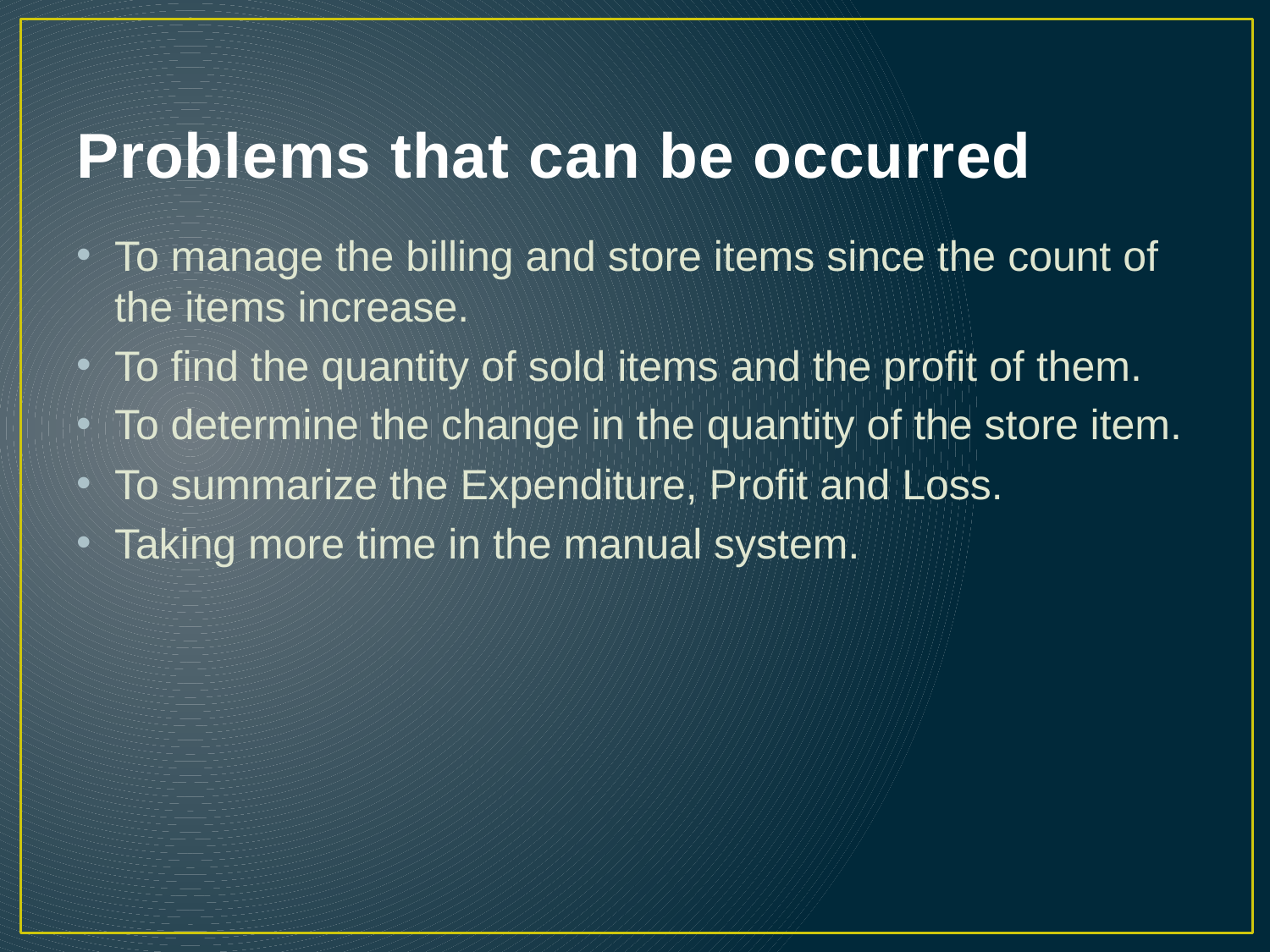

# Problems that can be occurred
To manage the billing and store items since the count of the items increase.
To find the quantity of sold items and the profit of them.
To determine the change in the quantity of the store item.
To summarize the Expenditure, Profit and Loss.
Taking more time in the manual system.